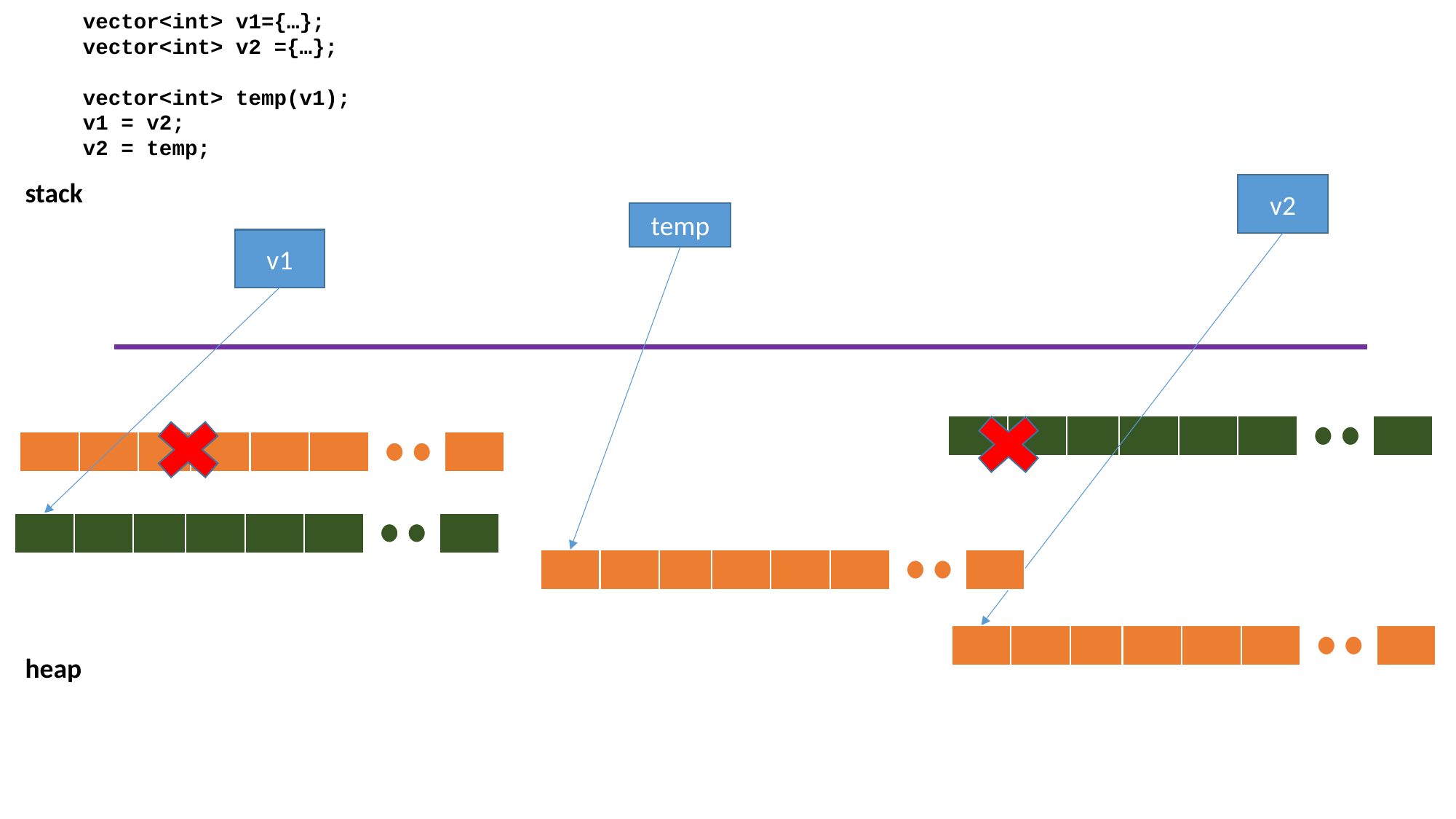

vector<int> v1={…};
vector<int> v2 ={…};

vector<int> temp(v1);
v1 = v2;
v2 = temp;

stack
v2
temp
v1

heap